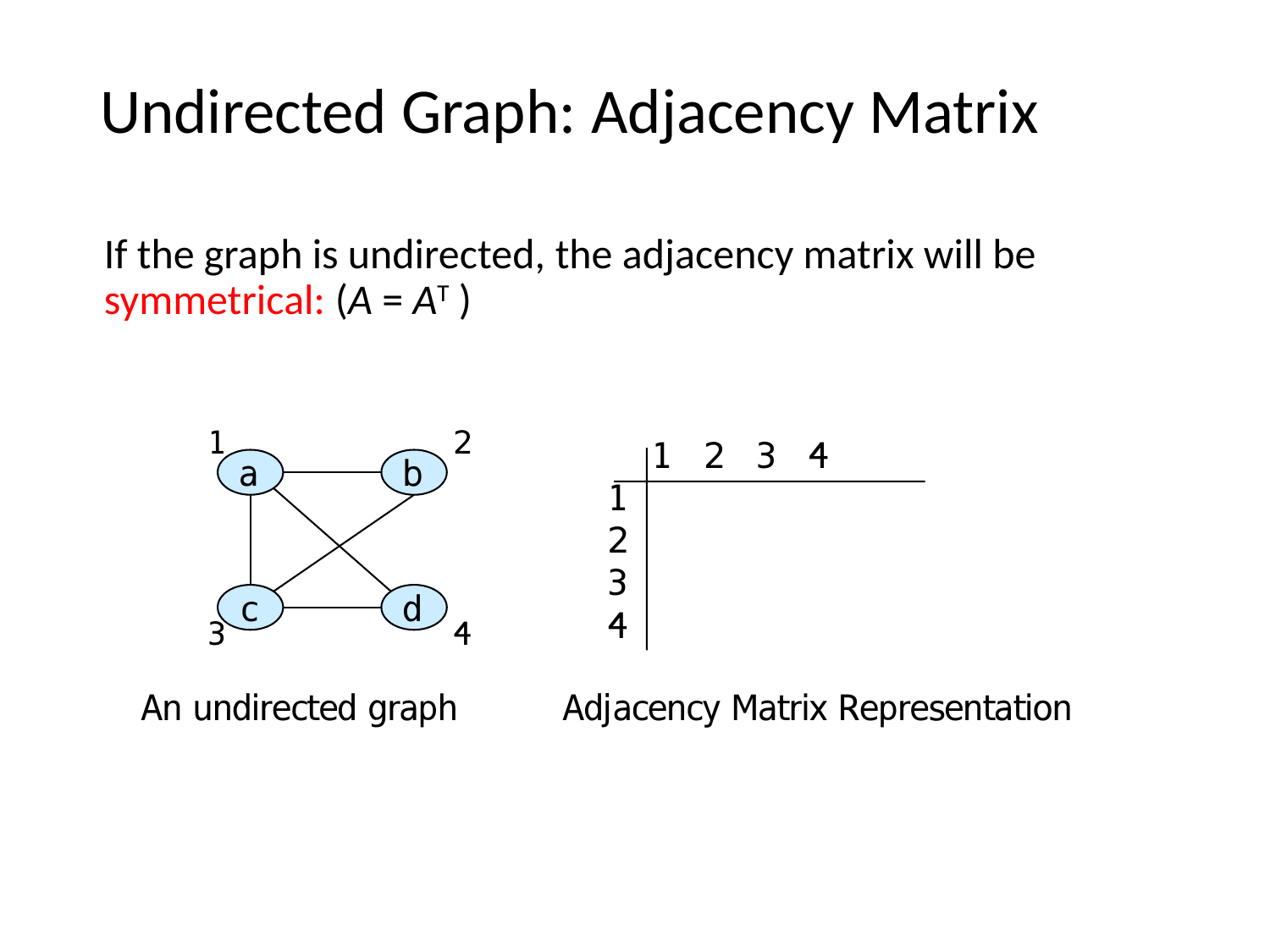

# Undirected Graph: Adjacency Matrix
If the graph is undirected, the adjacency matrix will be symmetrical: (A = AT )

1
2
    1   2   3   4
1
2
3
4

a
b

c
d
3
4
   Adjacency Matrix Representation
An undirected graph